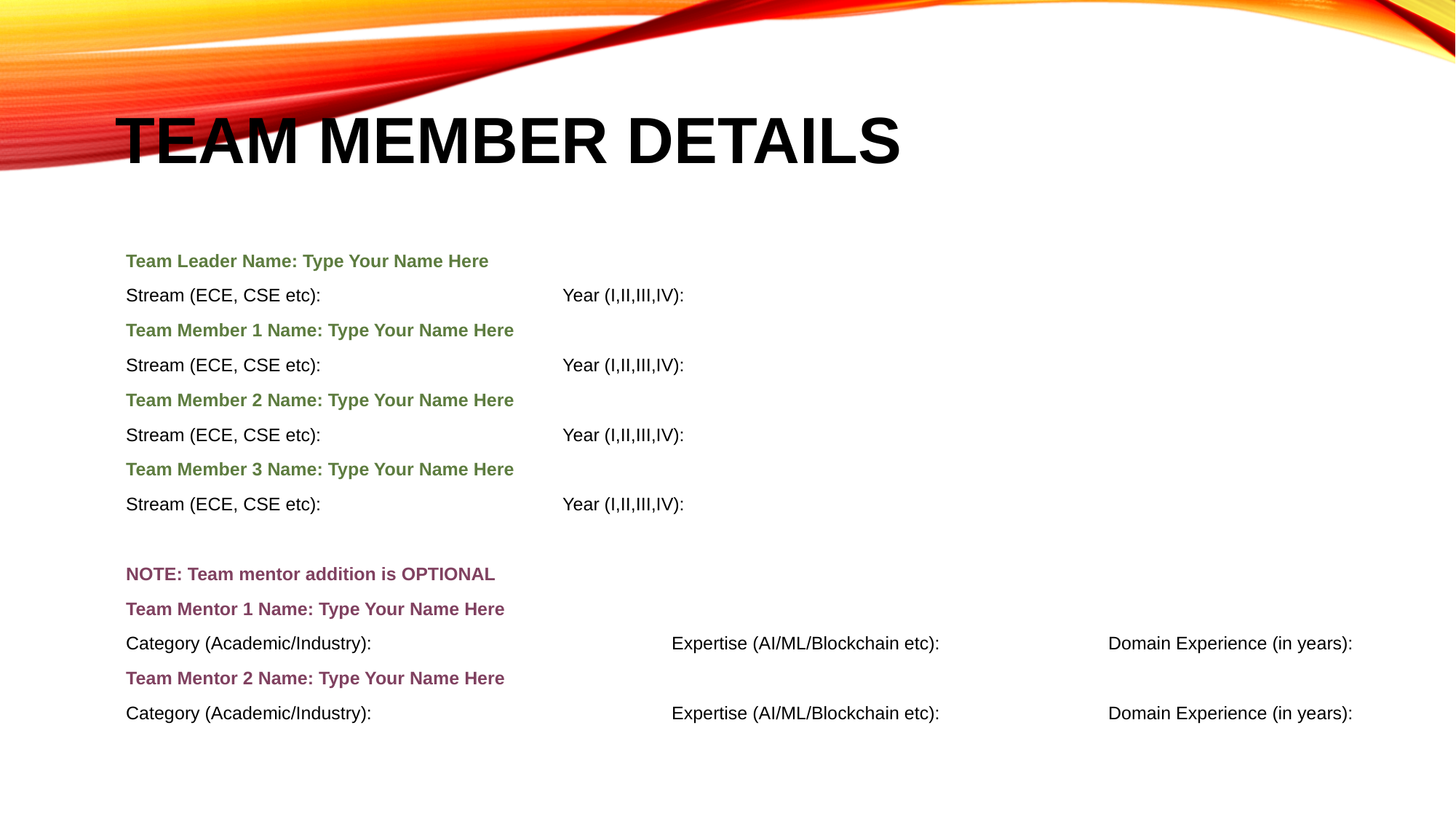

# Team Member Details
Team Leader Name: Type Your Name Here
Stream (ECE, CSE etc):			Year (I,II,III,IV):
Team Member 1 Name: Type Your Name Here
Stream (ECE, CSE etc):			Year (I,II,III,IV):
Team Member 2 Name: Type Your Name Here
Stream (ECE, CSE etc):			Year (I,II,III,IV):
Team Member 3 Name: Type Your Name Here
Stream (ECE, CSE etc):			Year (I,II,III,IV):

NOTE: Team mentor addition is OPTIONAL
Team Mentor 1 Name: Type Your Name Here
Category (Academic/Industry): 			Expertise (AI/ML/Blockchain etc): 		Domain Experience (in years):
Team Mentor 2 Name: Type Your Name Here
Category (Academic/Industry):		 	Expertise (AI/ML/Blockchain etc): 		Domain Experience (in years):